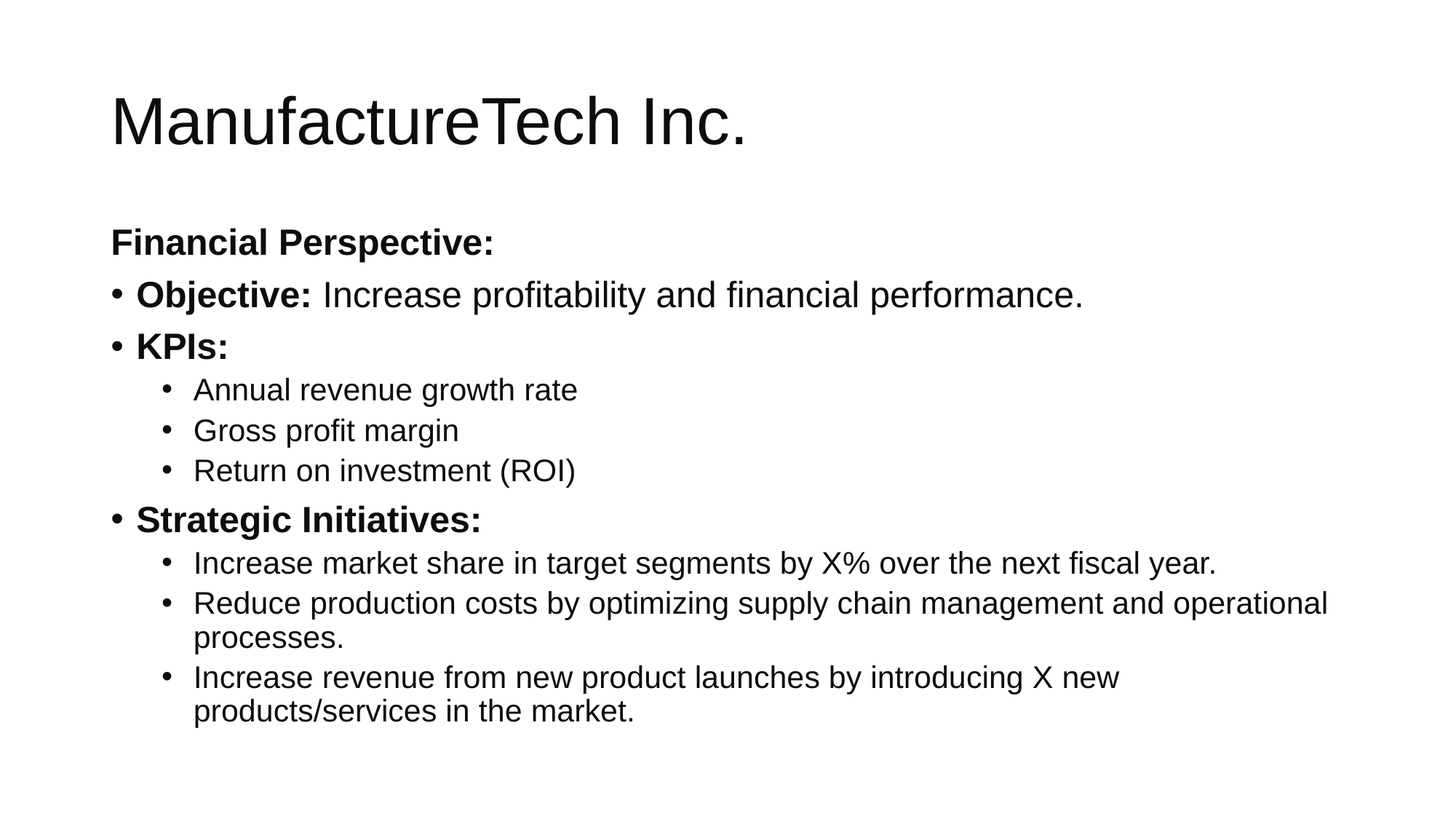

# ManufactureTech Inc.
Financial Perspective:
Objective: Increase profitability and financial performance.
KPIs:
Annual revenue growth rate
Gross profit margin
Return on investment (ROI)
Strategic Initiatives:
Increase market share in target segments by X% over the next fiscal year.
Reduce production costs by optimizing supply chain management and operational processes.
Increase revenue from new product launches by introducing X new products/services in the market.